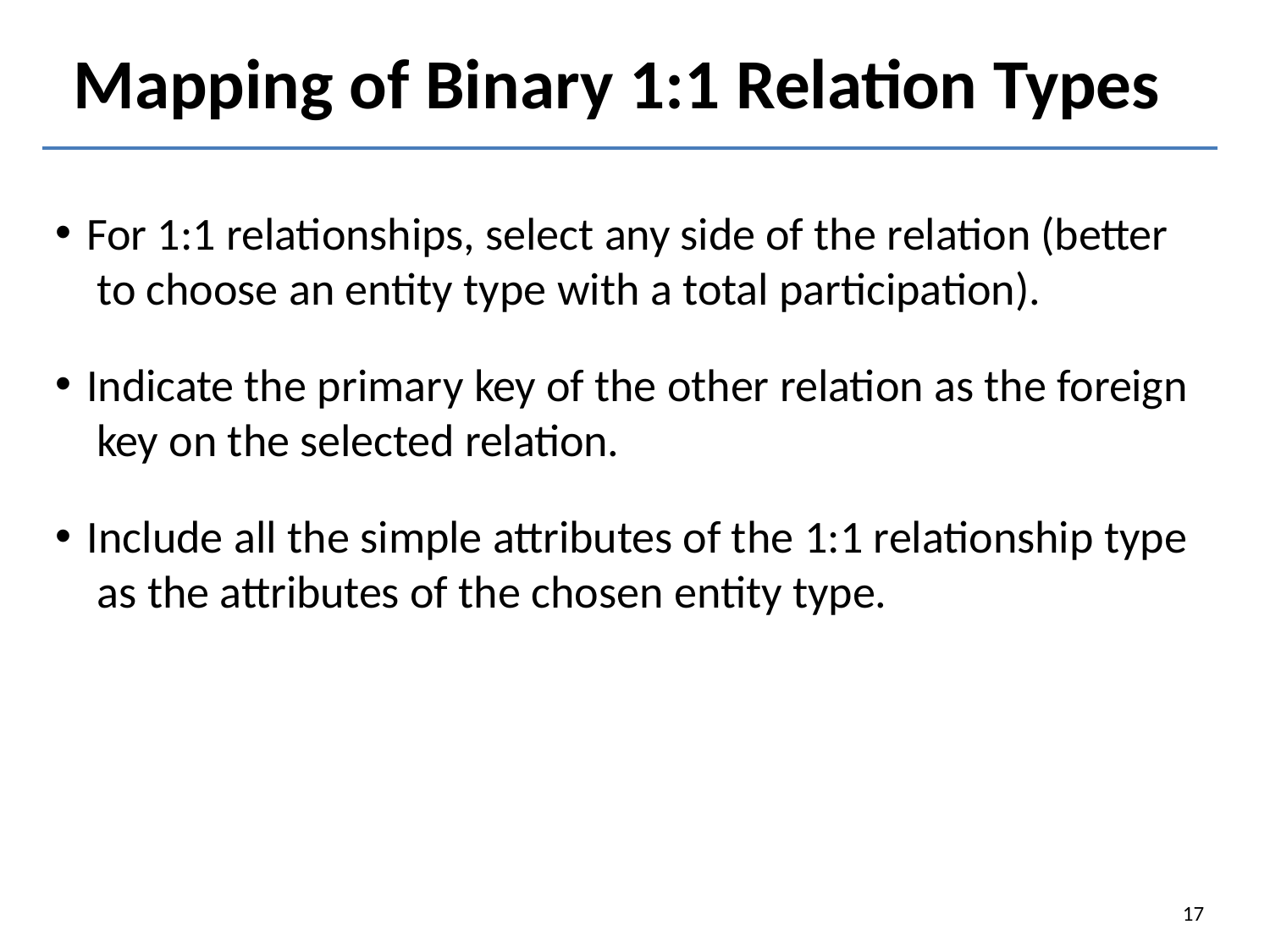

# Mapping of Binary 1:1 Relation Types
For 1:1 relationships, select any side of the relation (better  to choose an entity type with a total participation).

Indicate the primary key of the other relation as the foreign  key on the selected relation.

Include all the simple attributes of the 1:1 relationship type  as the attributes of the chosen entity type.
17